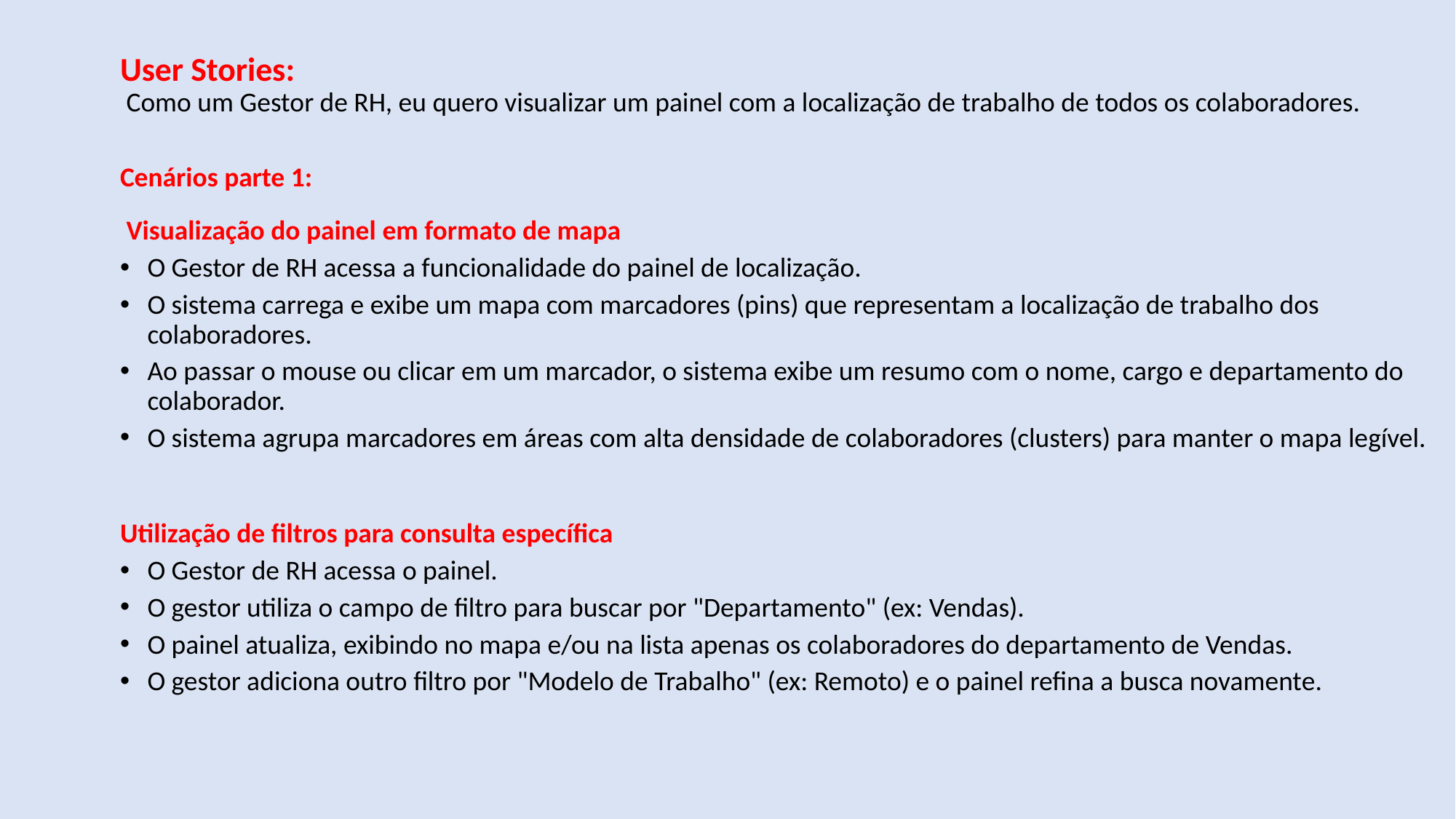

# User Stories: Como um Gestor de RH, eu quero visualizar um painel com a localização de trabalho de todos os colaboradores.
	Cenários parte 1:
	 Visualização do painel em formato de mapa
O Gestor de RH acessa a funcionalidade do painel de localização.
O sistema carrega e exibe um mapa com marcadores (pins) que representam a localização de trabalho dos colaboradores.
Ao passar o mouse ou clicar em um marcador, o sistema exibe um resumo com o nome, cargo e departamento do colaborador.
O sistema agrupa marcadores em áreas com alta densidade de colaboradores (clusters) para manter o mapa legível.

 	Utilização de filtros para consulta específica
O Gestor de RH acessa o painel.
O gestor utiliza o campo de filtro para buscar por "Departamento" (ex: Vendas).
O painel atualiza, exibindo no mapa e/ou na lista apenas os colaboradores do departamento de Vendas.
O gestor adiciona outro filtro por "Modelo de Trabalho" (ex: Remoto) e o painel refina a busca novamente.